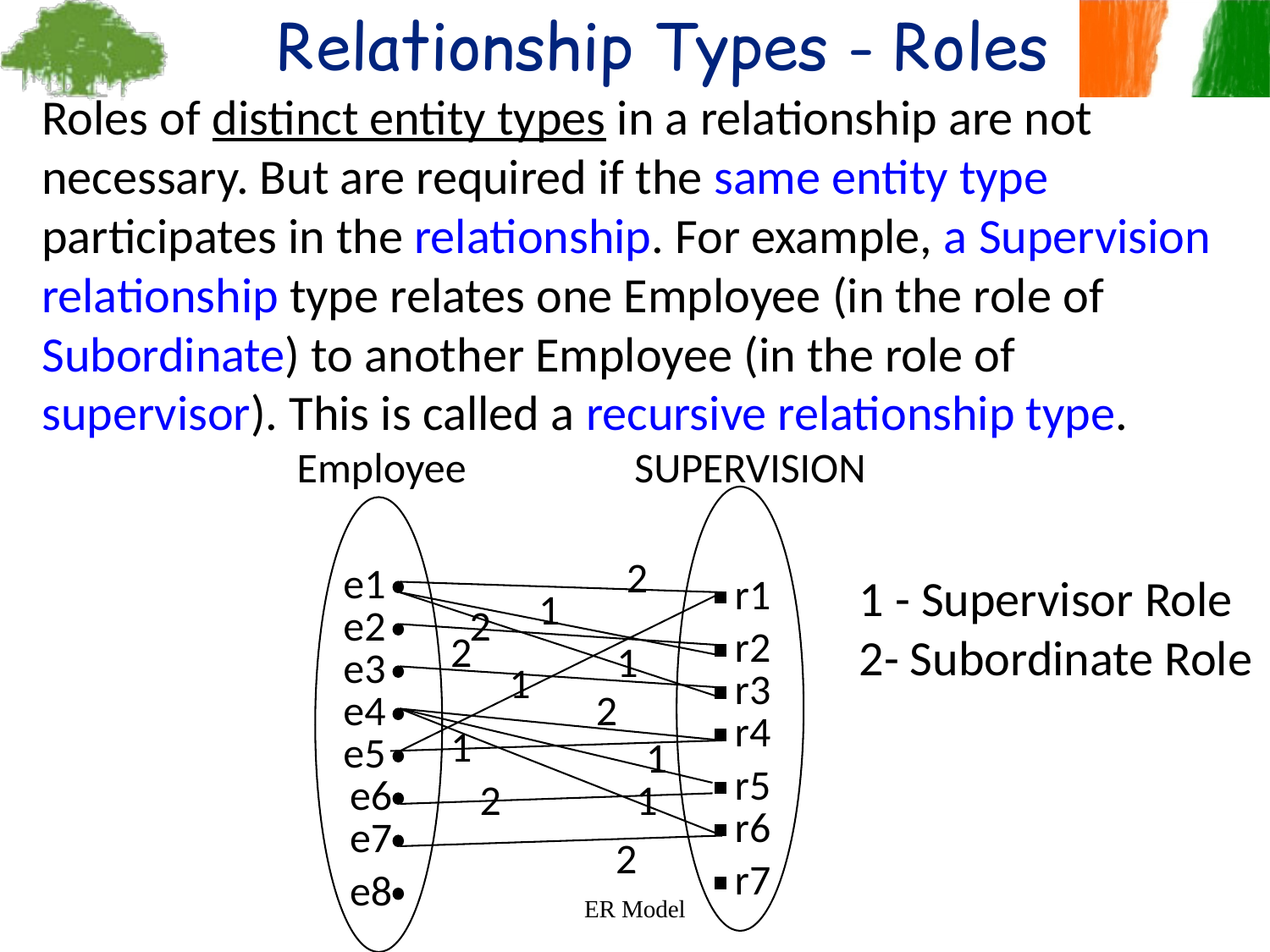

Relationship Types - Roles
Roles of distinct entity types in a relationship are not necessary. But are required if the same entity type participates in the relationship. For example, a Supervision relationship type relates one Employee (in the role of Subordinate) to another Employee (in the role of supervisor). This is called a recursive relationship type.
Employee
SUPERVISION

2
e1
e2
e3
e4
e5
r1
1

2

r2
2

1

1
r3

2

r4

1
1

r5
e6
2
1

r6
e7

2

r7
e8

1 - Supervisor Role
2- Subordinate Role
ER Model